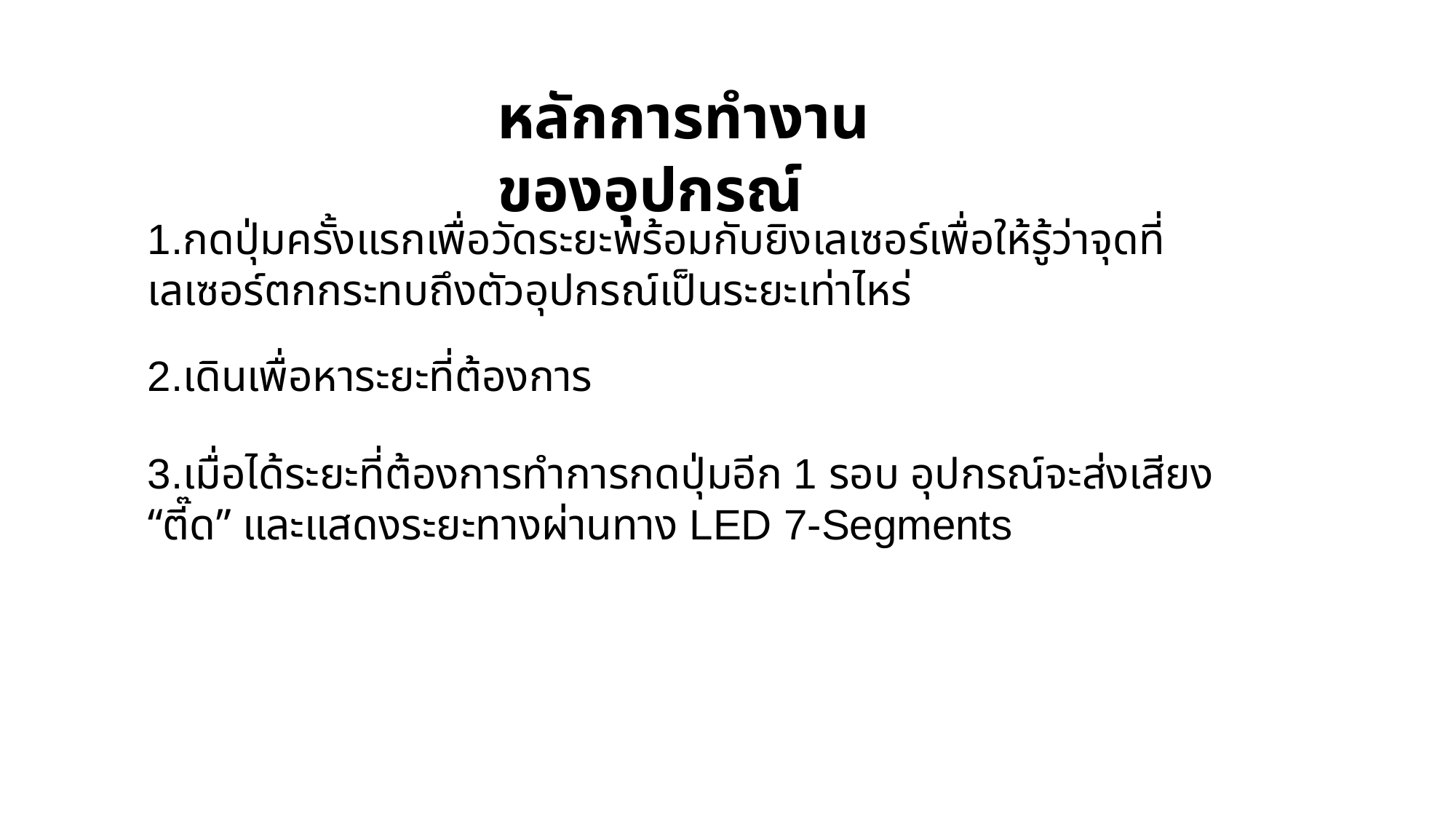

หลักการทำงานของอุปกรณ์
1.กดปุ่มครั้งแรกเพื่อวัดระยะพร้อมกับยิงเลเซอร์เพื่อให้รู้ว่าจุดที่เลเซอร์ตกกระทบถึงตัวอุปกรณ์เป็นระยะเท่าไหร่
2.เดินเพื่อหาระยะที่ต้องการ
3.เมื่อได้ระยะที่ต้องการทำการกดปุ่มอีก 1 รอบ อุปกรณ์จะส่งเสียง “ตี๊ด” และแสดงระยะทางผ่านทาง LED 7-Segments